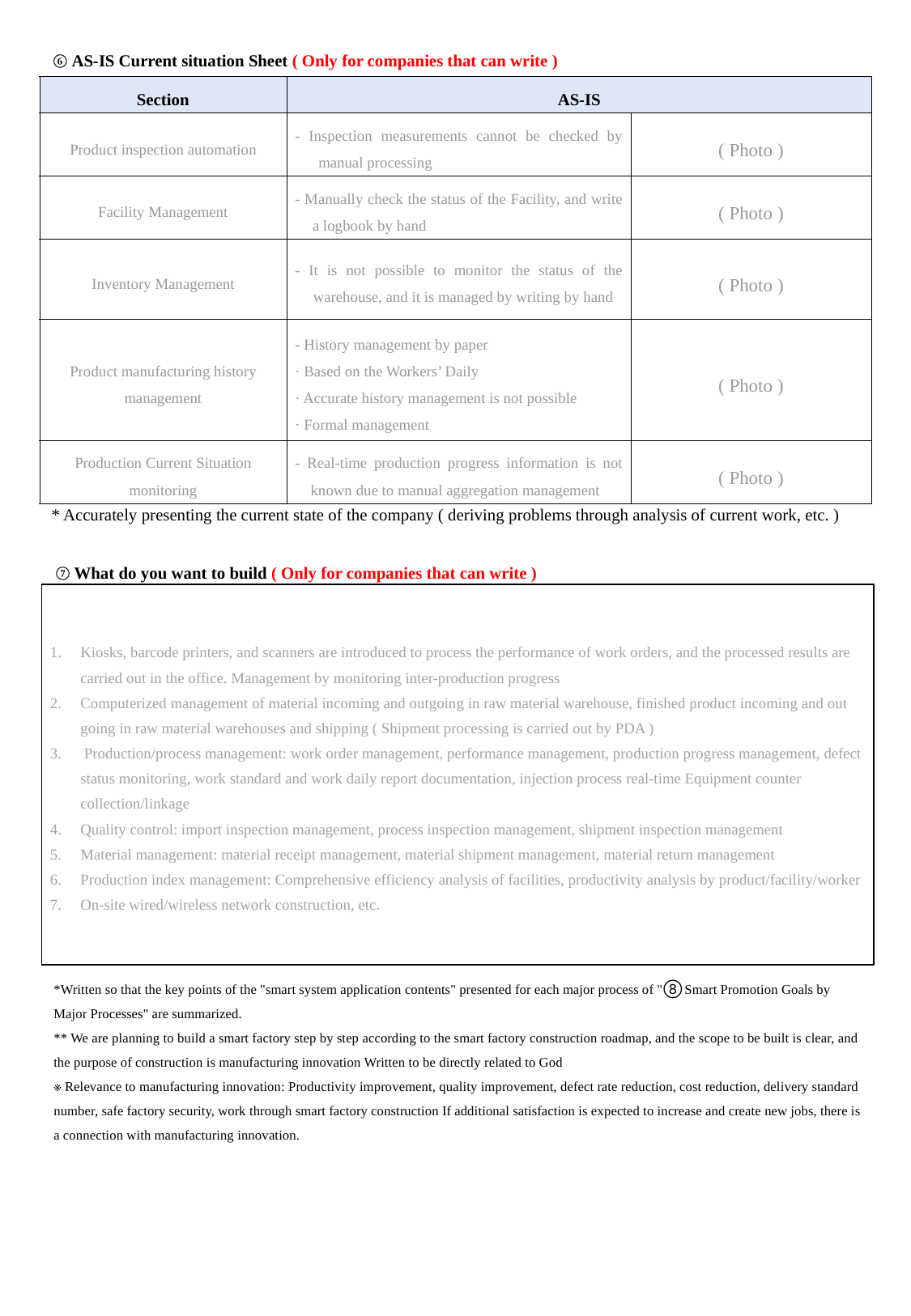

⑥ AS-IS Current situation Sheet ( Only for companies that can write )
| Section | AS-IS |  |
| --- | --- | --- |
| Product inspection automation | - Inspection measurements cannot be checked by manual processing | ( Photo ) |
| Facility Management | - Manually check the status of the Facility, and write a logbook by hand | ( Photo ) |
| Inventory Management | - It is not possible to monitor the status of the warehouse, and it is managed by writing by hand | ( Photo ) |
| Product manufacturing history management | - History management by paper · Based on the Workers’ Daily · Accurate history management is not possible · Formal management | ( Photo ) |
| Production Current Situation monitoring | - Real-time production progress information is not known due to manual aggregation management | ( Photo ) |
* Accurately presenting the current state of the company ( deriving problems through analysis of current work, etc. )
⑦ What do you want to build ( Only for companies that can write )
| Kiosks, barcode printers, and scanners are introduced to process the performance of work orders, and the processed results are carried out in the office. Management by monitoring inter-production progress Computerized management of material incoming and outgoing in raw material warehouse, finished product incoming and out going in raw material warehouses and shipping ( Shipment processing is carried out by PDA ) Production/process management: work order management, performance management, production progress management, defect status monitoring, work standard and work daily report documentation, injection process real-time Equipment counter collection/linkage Quality control: import inspection management, process inspection management, shipment inspection management Material management: material receipt management, material shipment management, material return management Production index management: Comprehensive efficiency analysis of facilities, productivity analysis by product/facility/worker On-site wired/wireless network construction, etc. |
| --- |
*Written so that the key points of the "smart system application contents" presented for each major process of "➇ Smart Promotion Goals by Major Processes" are summarized.
** We are planning to build a smart factory step by step according to the smart factory construction roadmap, and the scope to be built is clear, and the purpose of construction is manufacturing innovation Written to be directly related to God
※ Relevance to manufacturing innovation: Productivity improvement, quality improvement, defect rate reduction, cost reduction, delivery standard number, safe factory security, work through smart factory construction If additional satisfaction is expected to increase and create new jobs, there is a connection with manufacturing innovation.